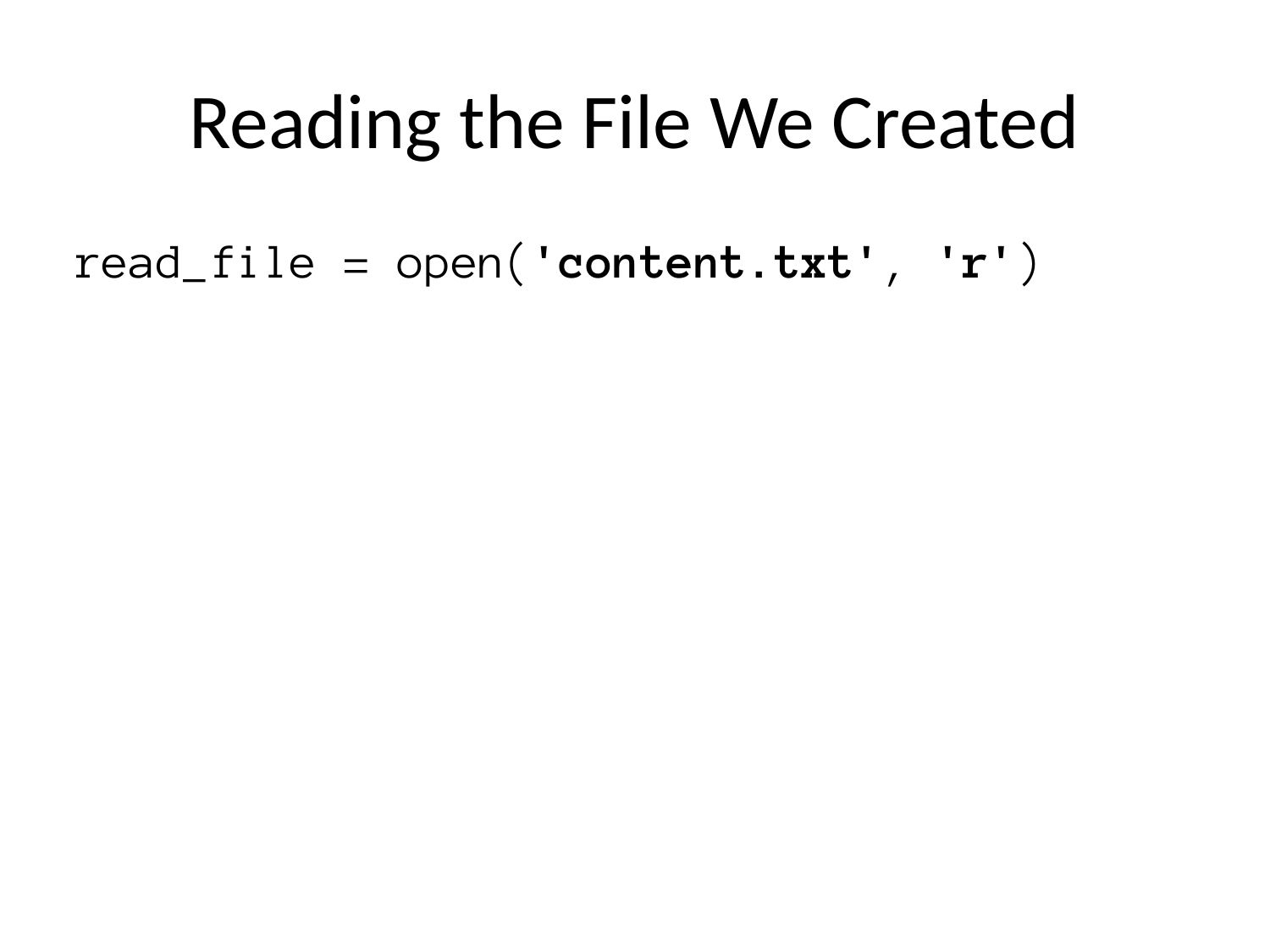

# Reading the File We Created
read_file = open('content.txt', 'r')